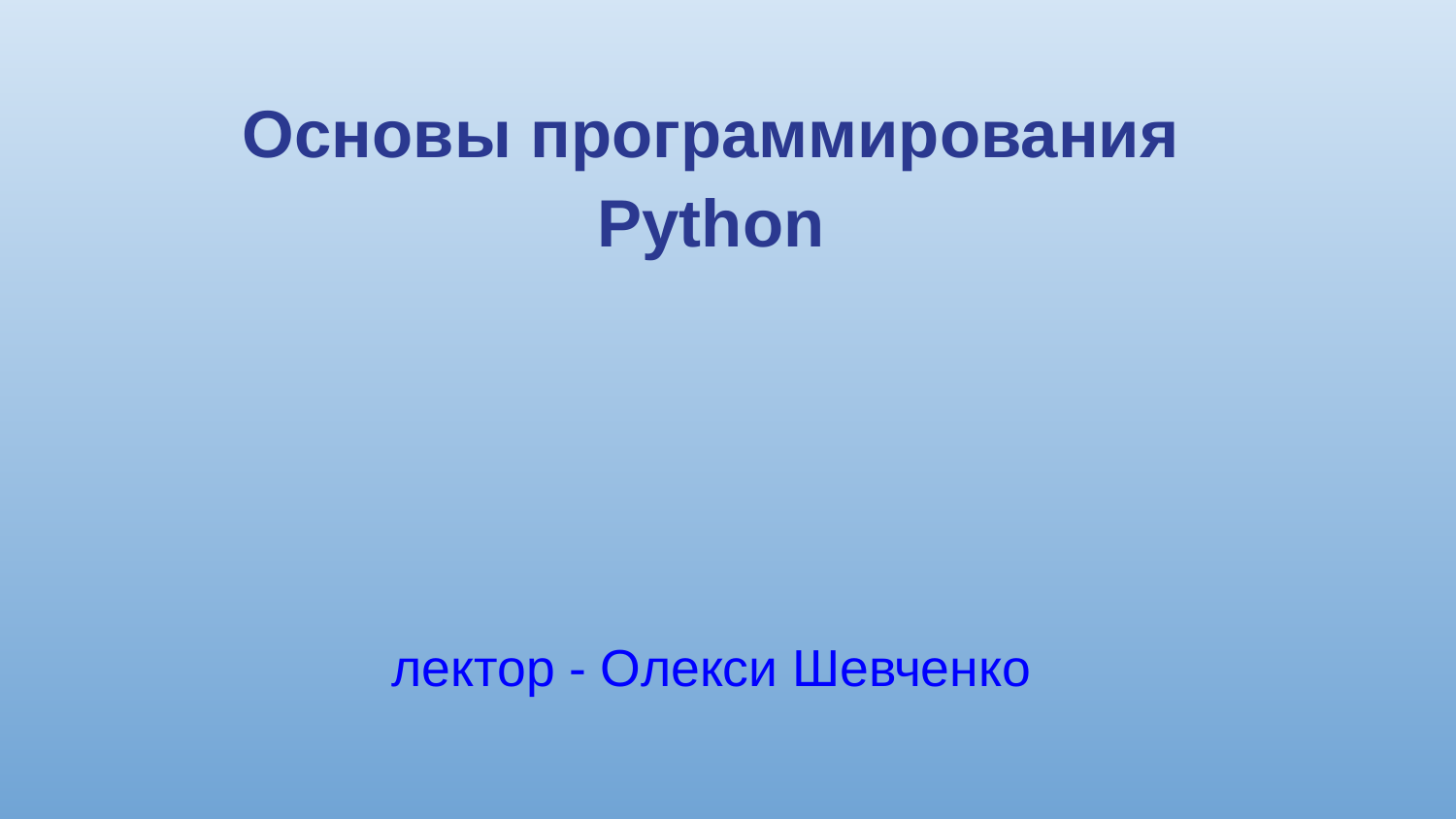

Основы программирования
Python

лектор - Олекси Шевченко